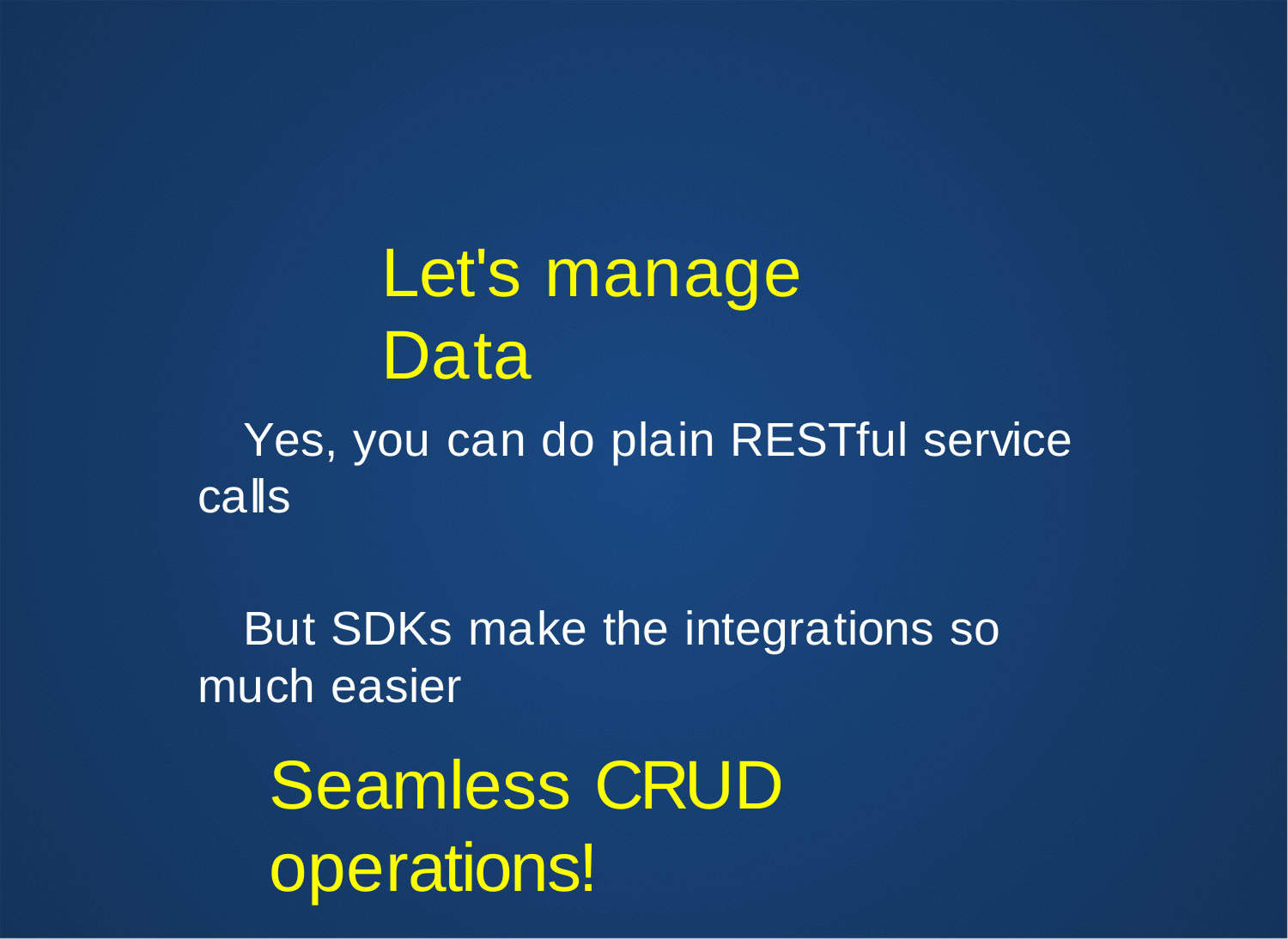

Let's manage Data
Yes, you can do plain RESTful service calls

But SDKs make the integrations so much easier
Seamless CRUD operations!